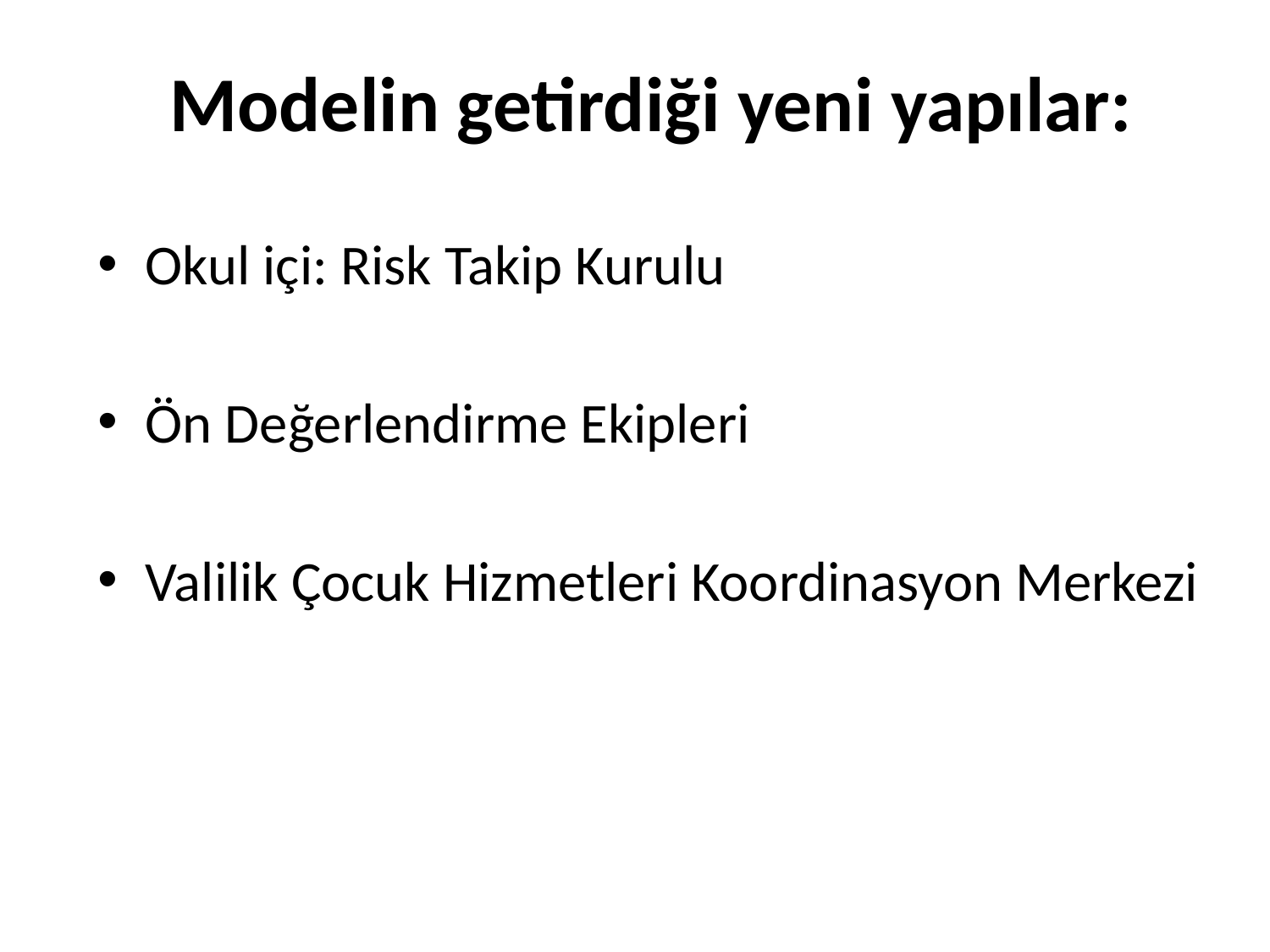

# Modelin getirdiği yeni yapılar:
Okul içi: Risk Takip Kurulu

Ön Değerlendirme Ekipleri

Valilik Çocuk Hizmetleri Koordinasyon Merkezi